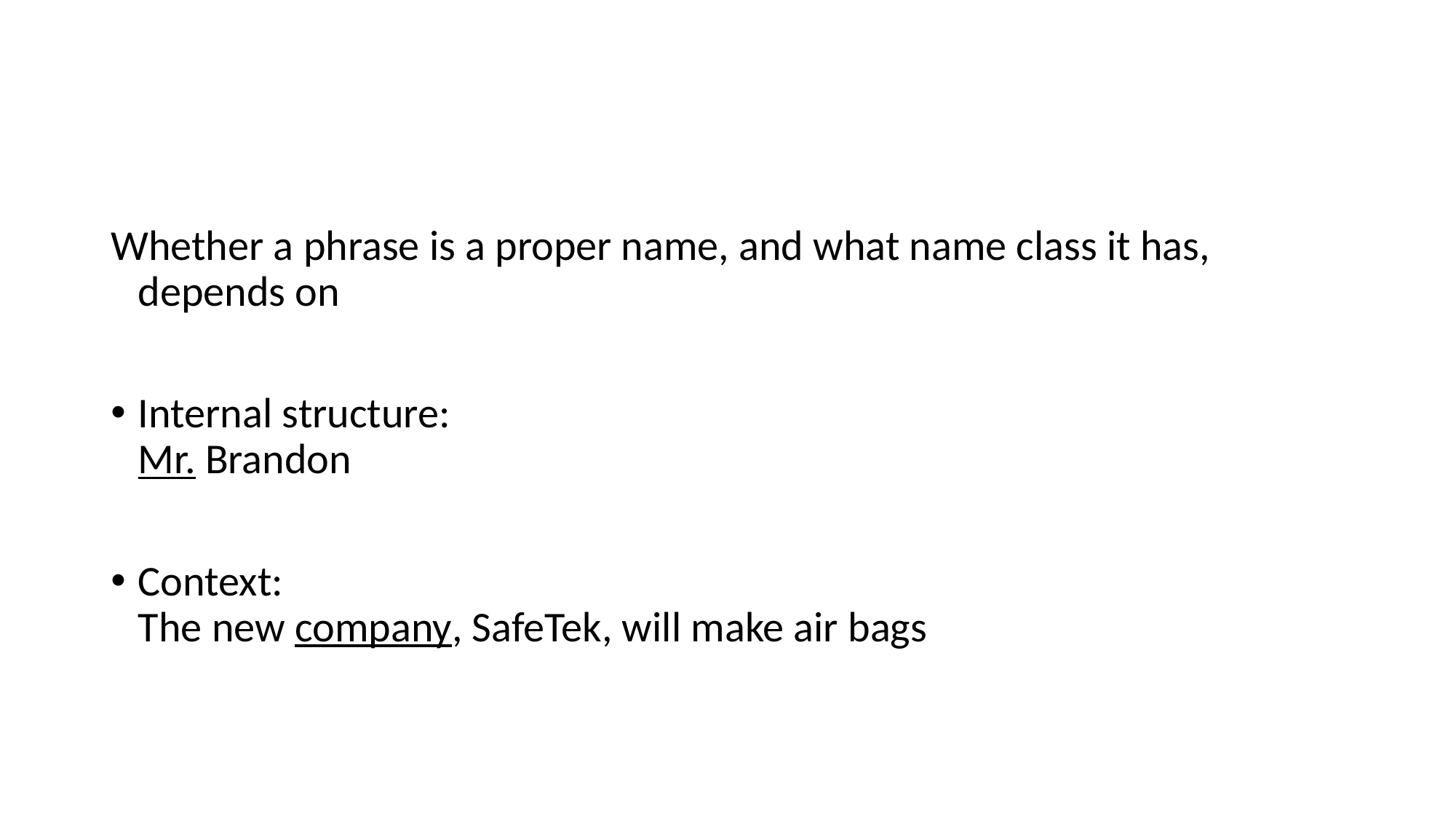

#
Whether a phrase is a proper name, and what name class it has, depends on

Internal structure:
Mr. Brandon

Context:
The new company, SafeTek, will make air bags